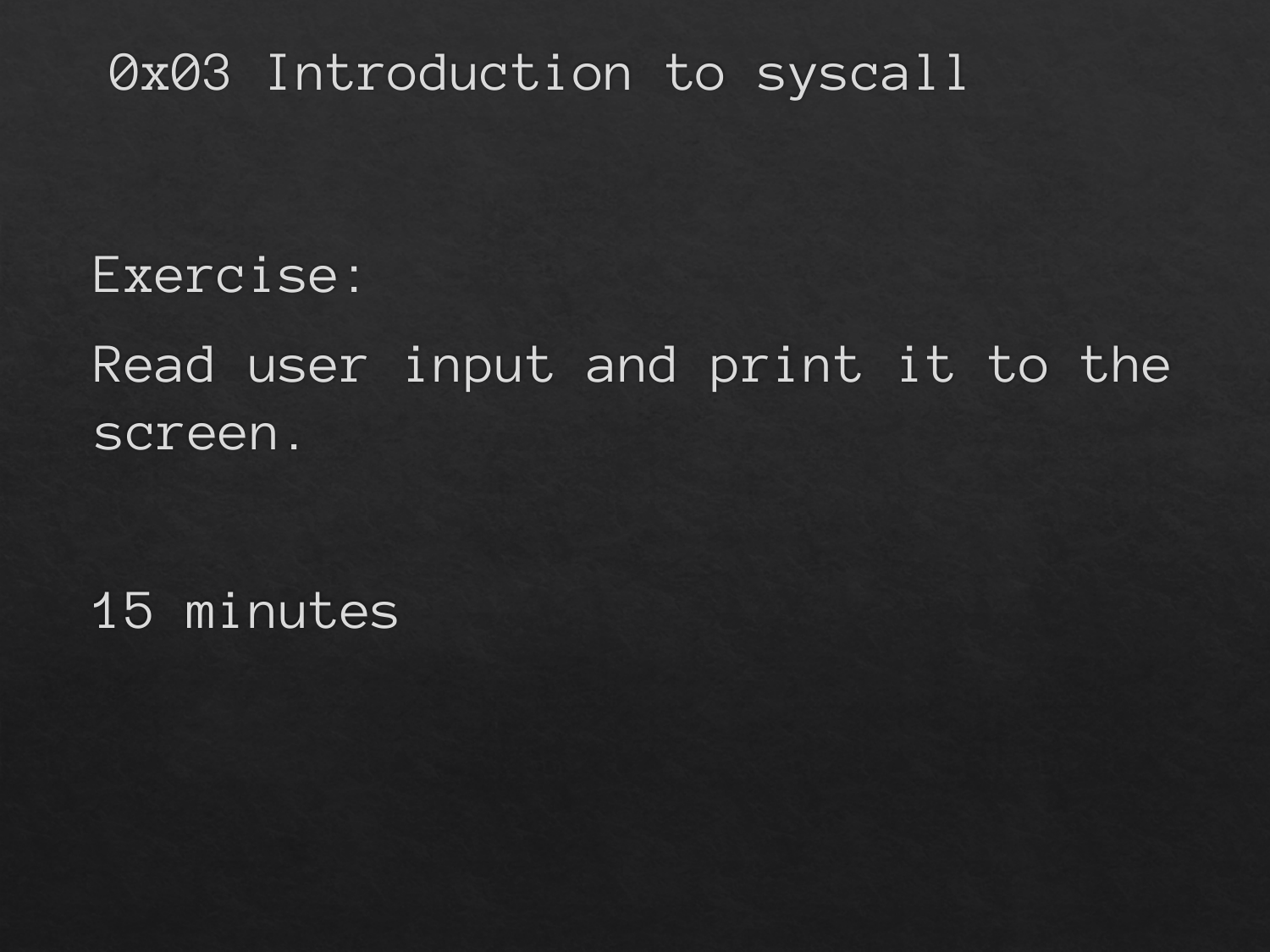

# 0x03 Introduction to syscall

Exercise:
Read user input and print it to the screen.

15 minutes